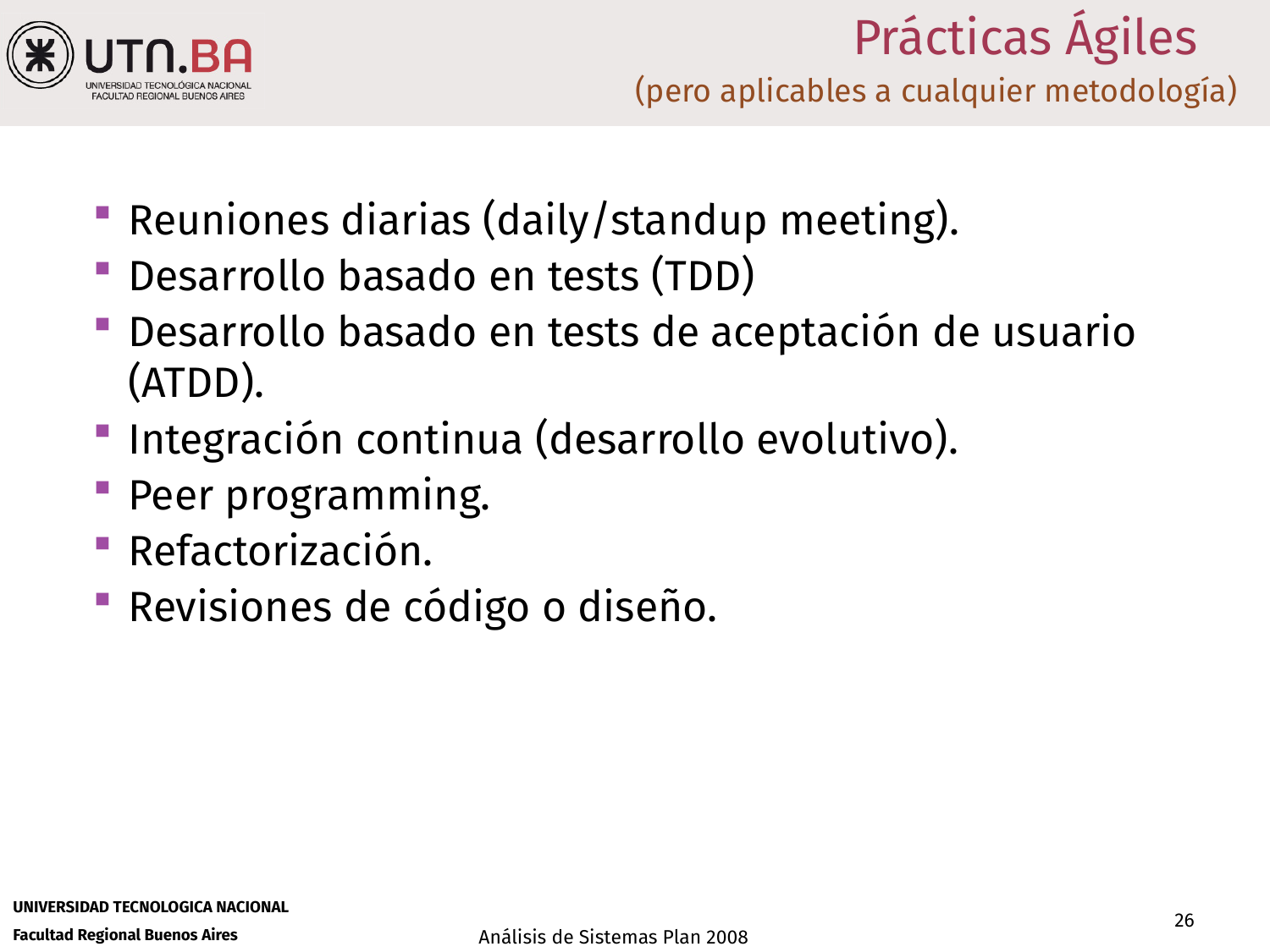

# Prácticas Ágiles
(pero aplicables a cualquier metodología)
Reuniones diarias (daily/standup meeting).
Desarrollo basado en tests (TDD)
Desarrollo basado en tests de aceptación de usuario (ATDD).
Integración continua (desarrollo evolutivo).
Peer programming.
Refactorización.
Revisiones de código o diseño.